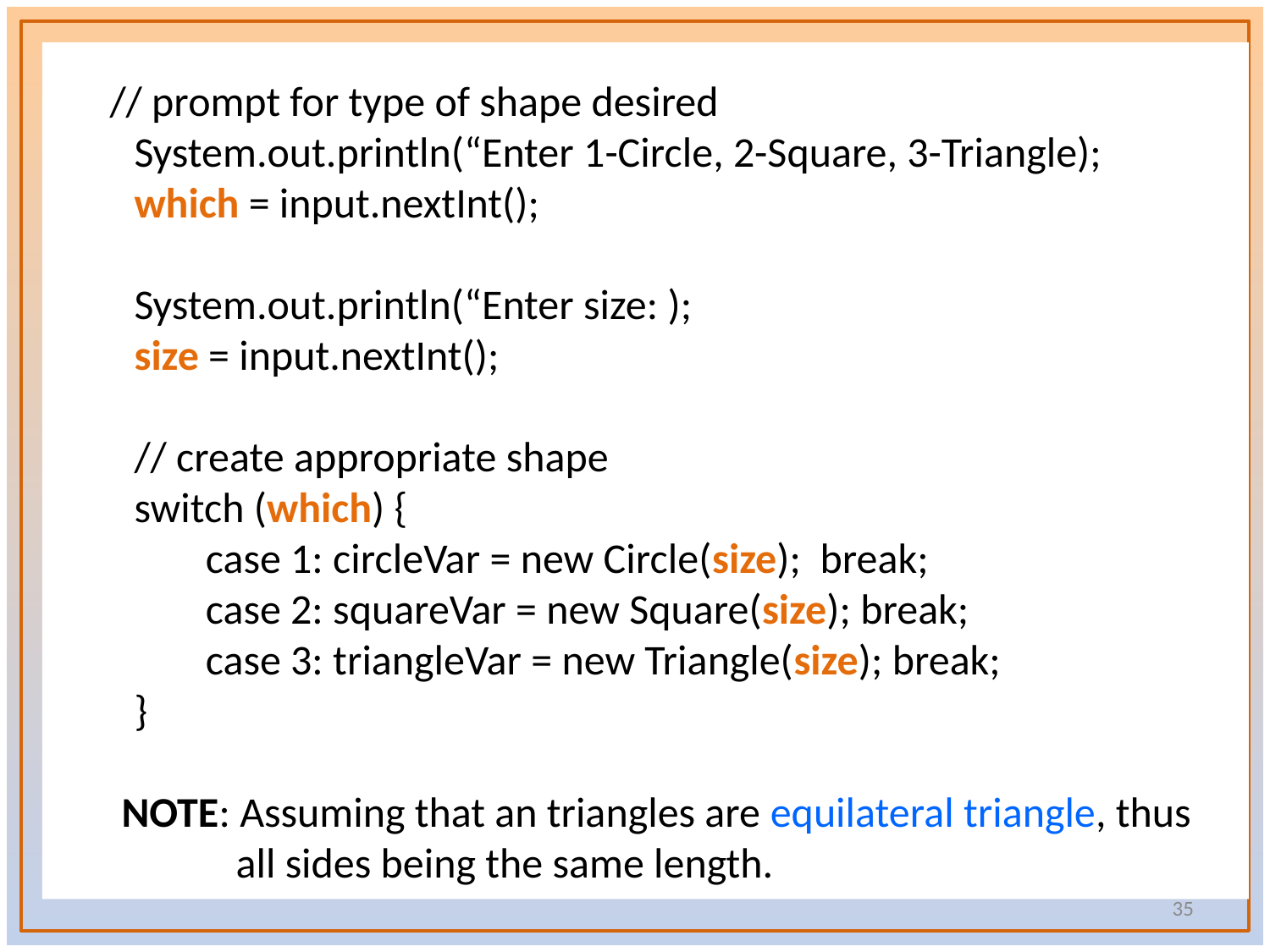

// prompt for type of shape desired
	System.out.println(“Enter 1-Circle, 2-Square, 3-Triangle);
	which = input.nextInt();

	System.out.println(“Enter size: );
	size = input.nextInt();

	// create appropriate shape
 	switch (which) {
		case 1: circleVar = new Circle(size);  break;
		case 2: squareVar = new Square(size); break;
		case 3: triangleVar = new Triangle(size); break;
	}

       NOTE: Assuming that an triangles are equilateral triangle, thus
                   all sides being the same length.

35